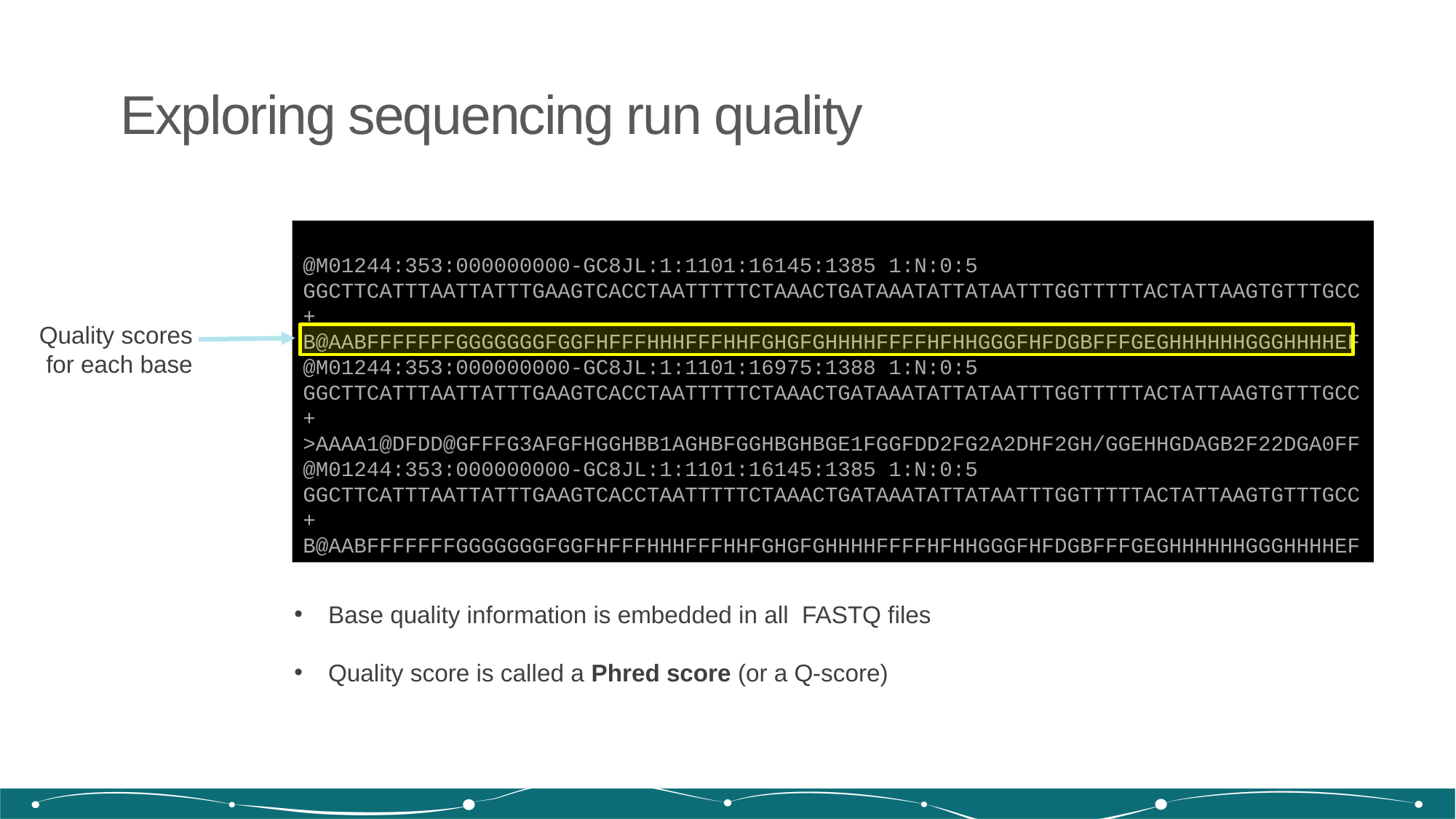

# Exploring sequencing run quality

@M01244:353:000000000-GC8JL:1:1101:16145:1385 1:N:0:5
GGCTTCATTTAATTATTTGAAGTCACCTAATTTTTCTAAACTGATAAATATTATAATTTGGTTTTTACTATTAAGTGTTTGCC+
B@AABFFFFFFFGGGGGGGFGGFHFFFHHHFFFHHFGHGFGHHHHFFFFHFHHGGGFHFDGBFFFGEGHHHHHHGGGHHHHEF
@M01244:353:000000000-GC8JL:1:1101:16975:1388 1:N:0:5
GGCTTCATTTAATTATTTGAAGTCACCTAATTTTTCTAAACTGATAAATATTATAATTTGGTTTTTACTATTAAGTGTTTGCC+
>AAAA1@DFDD@GFFFG3AFGFHGGHBB1AGHBFGGHBGHBGE1FGGFDD2FG2A2DHF2GH/GGEHHGDAGB2F22DGA0FF
@M01244:353:000000000-GC8JL:1:1101:16145:1385 1:N:0:5
GGCTTCATTTAATTATTTGAAGTCACCTAATTTTTCTAAACTGATAAATATTATAATTTGGTTTTTACTATTAAGTGTTTGCC+
B@AABFFFFFFFGGGGGGGFGGFHFFFHHHFFFHHFGHGFGHHHHFFFFHFHHGGGFHFDGBFFFGEGHHHHHHGGGHHHHEF
Quality scores for each base

Base quality information is embedded in all  FASTQ files

Quality score is called a Phred score (or a Q-score)